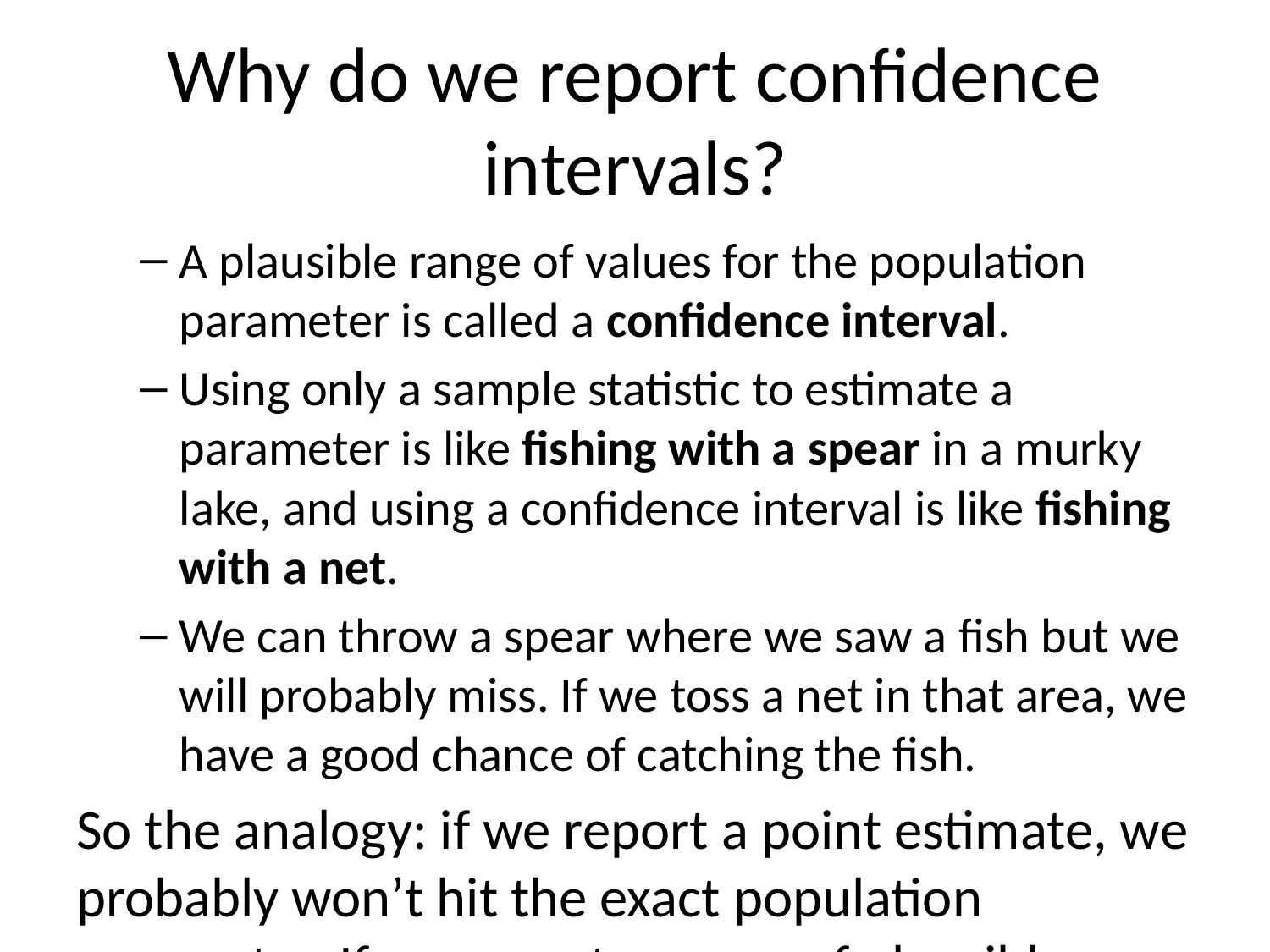

# Why do we report confidence intervals?
A plausible range of values for the population parameter is called a confidence interval.
Using only a sample statistic to estimate a parameter is like fishing with a spear in a murky lake, and using a confidence interval is like fishing with a net.
We can throw a spear where we saw a fish but we will probably miss. If we toss a net in that area, we have a good chance of catching the fish.
So the analogy: if we report a point estimate, we probably won’t hit the exact population parameter. If we report a range of plausible values we have a good shot at capturing the parameter.